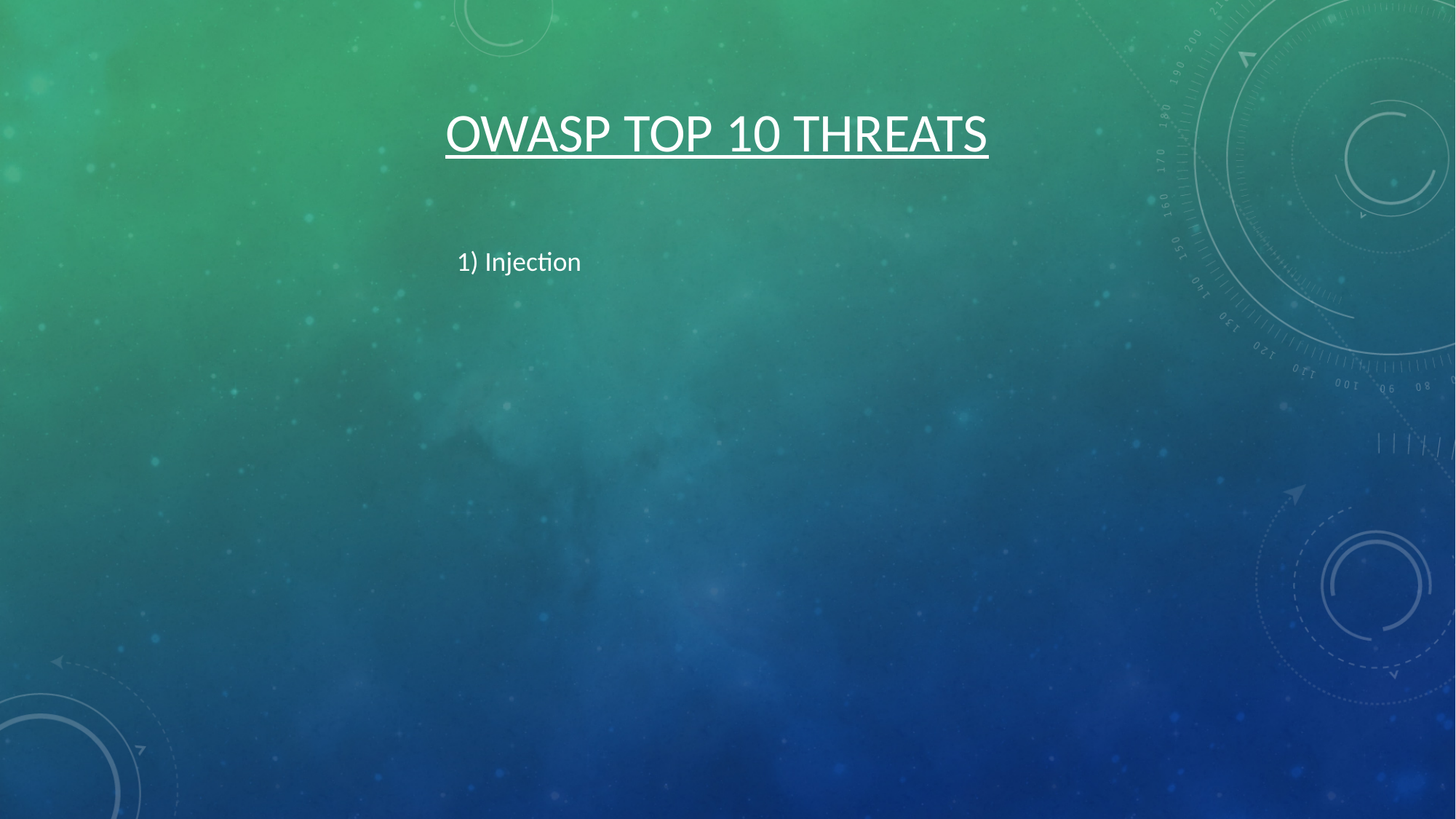

# OWASP Top 10 Threats
1) Injection